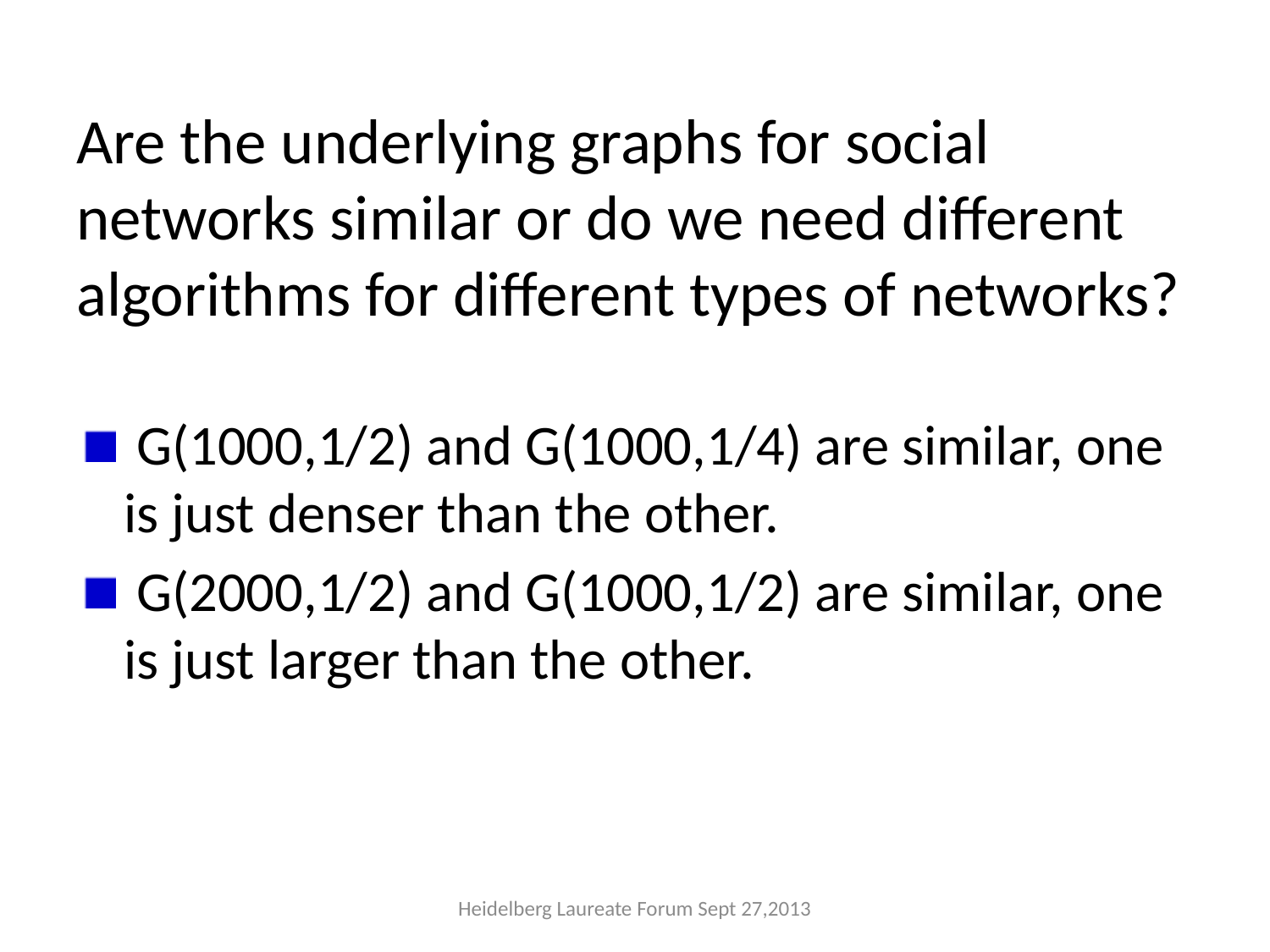

# Are the underlying graphs for social networks similar or do we need different algorithms for different types of networks?
 G(1000,1/2) and G(1000,1/4) are similar, one   is just denser than the other.
 G(2000,1/2) and G(1000,1/2) are similar, one is just larger than the other.
Heidelberg Laureate Forum Sept 27,2013